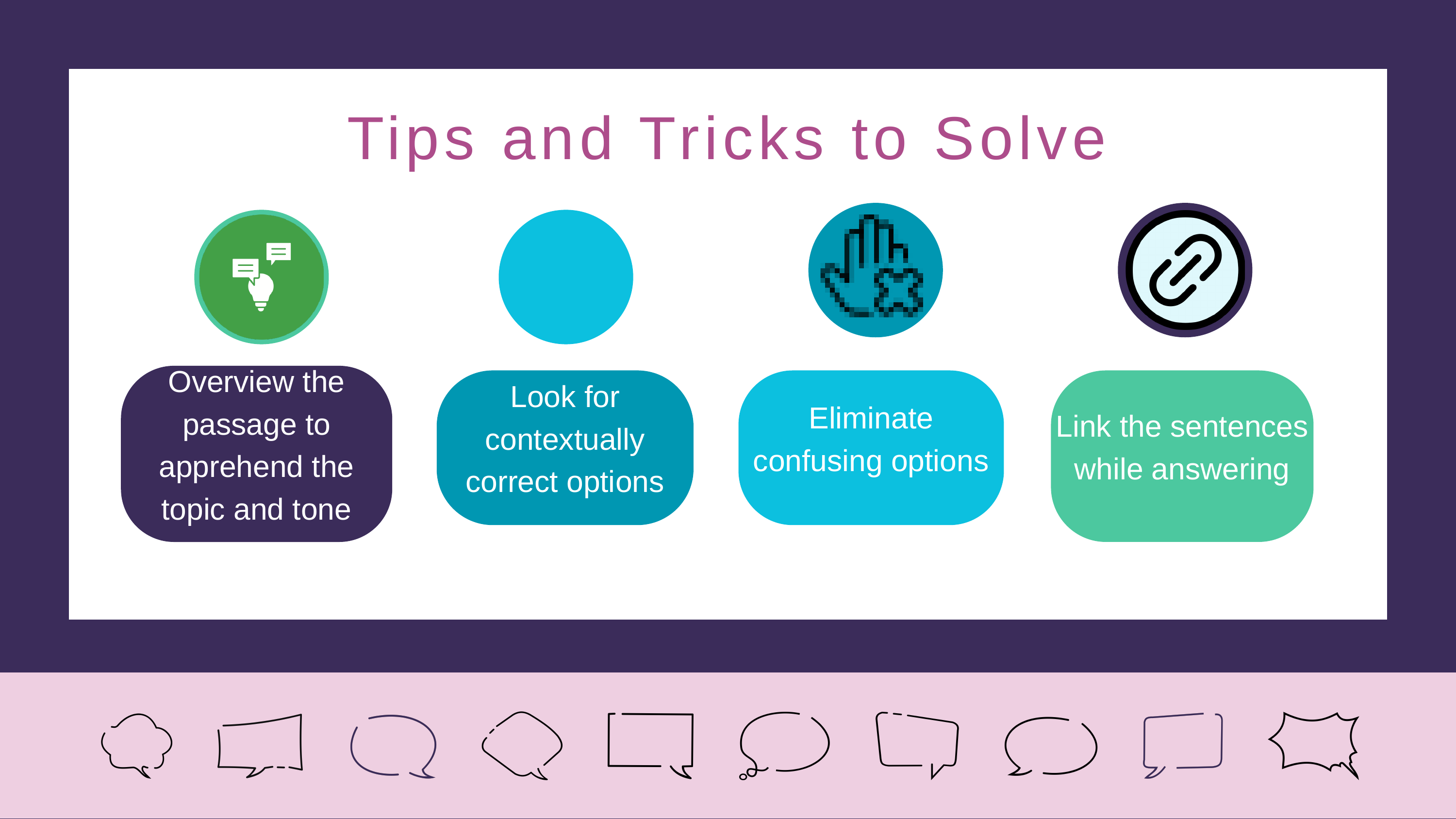

Tips and Tricks to Solve

Overview the passage to apprehend the topic and tone

Look for contextually correct options

Eliminate confusing options

Link the sentences while answering